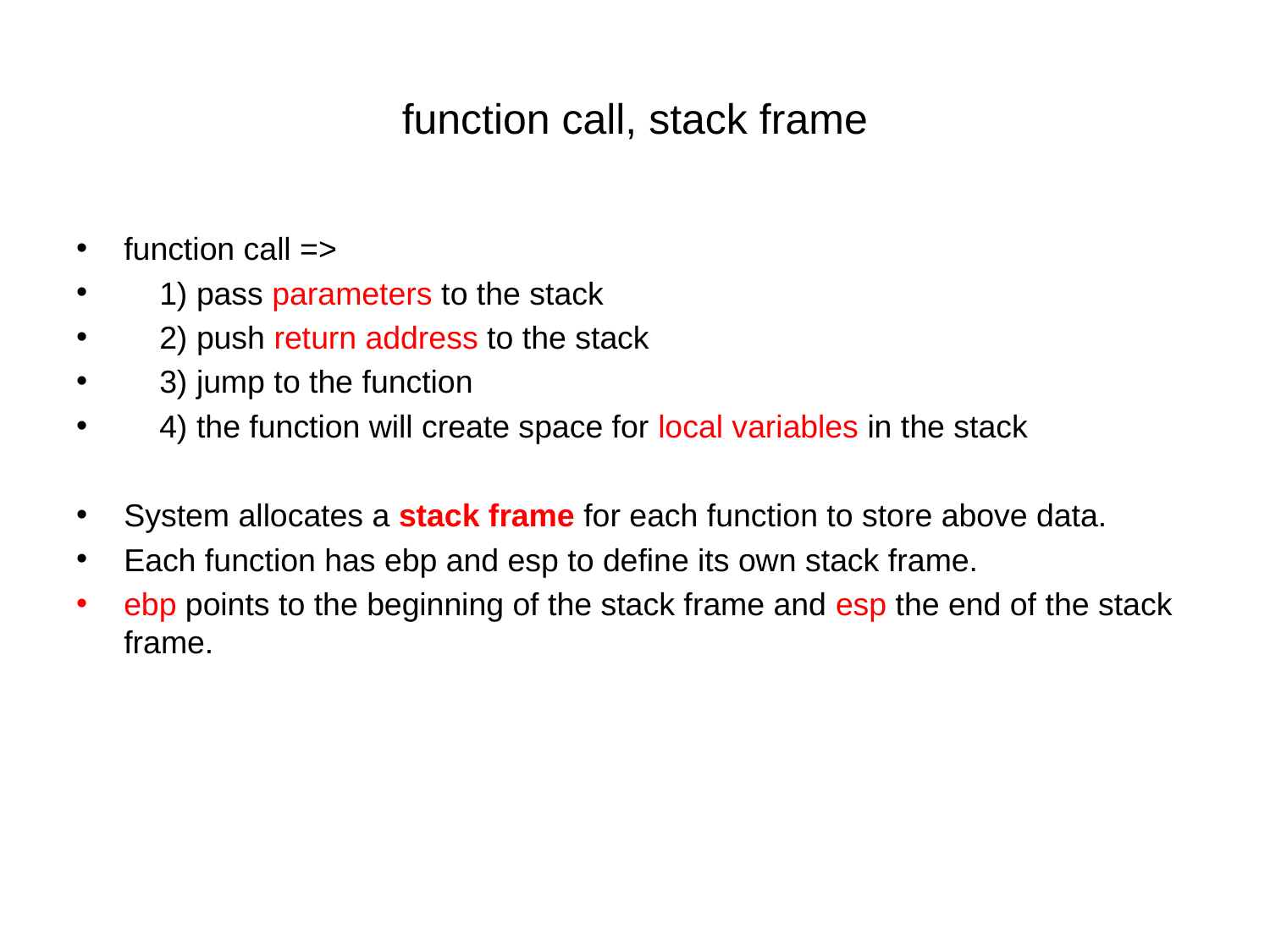

# function call, stack frame
function call =>
    1) pass parameters to the stack
    2) push return address to the stack
    3) jump to the function
    4) the function will create space for local variables in the stack

System allocates a stack frame for each function to store above data.
Each function has ebp and esp to define its own stack frame.
ebp points to the beginning of the stack frame and esp the end of the stack frame.